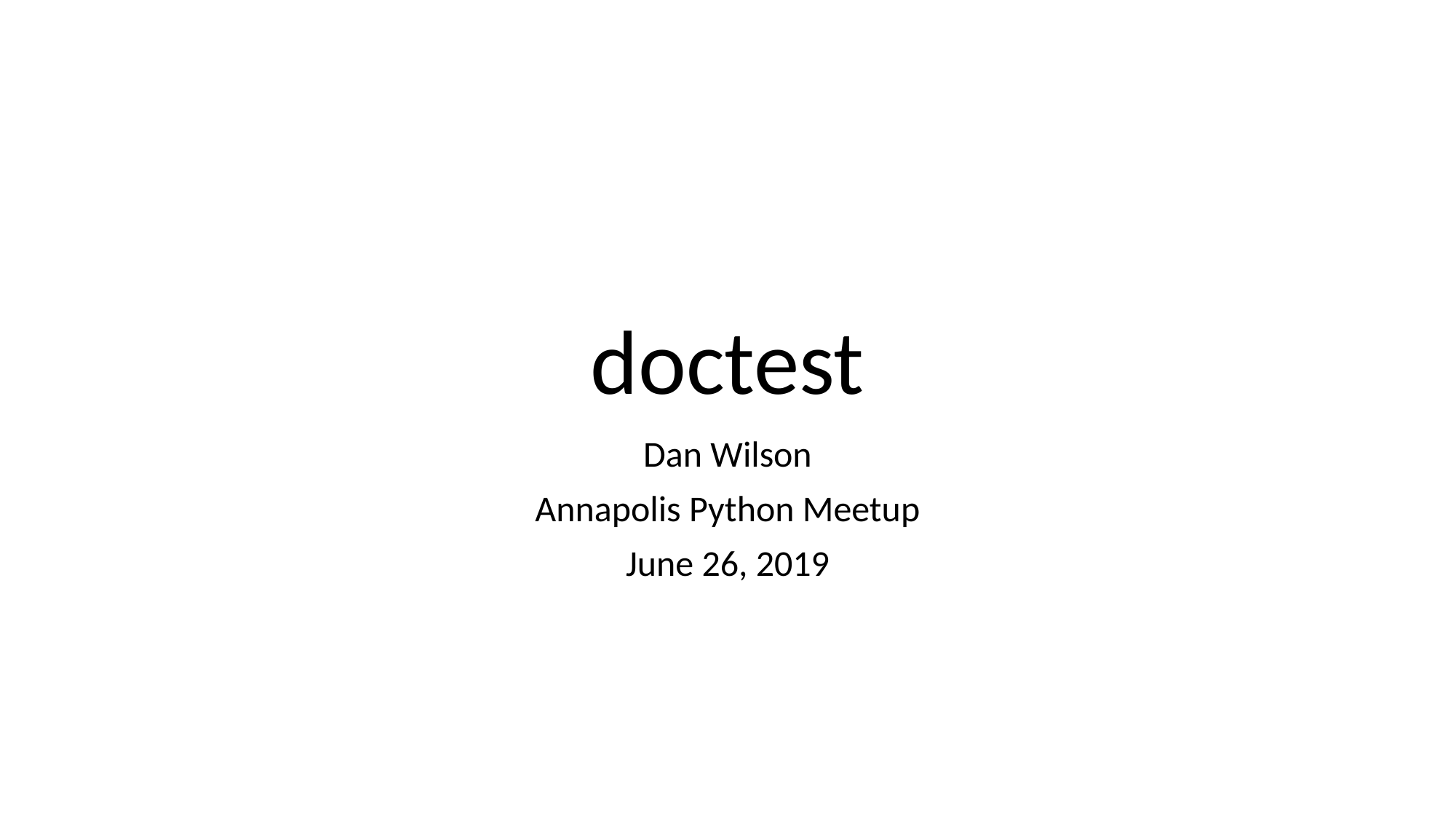

# doctest
Dan Wilson
Annapolis Python Meetup
June 26, 2019